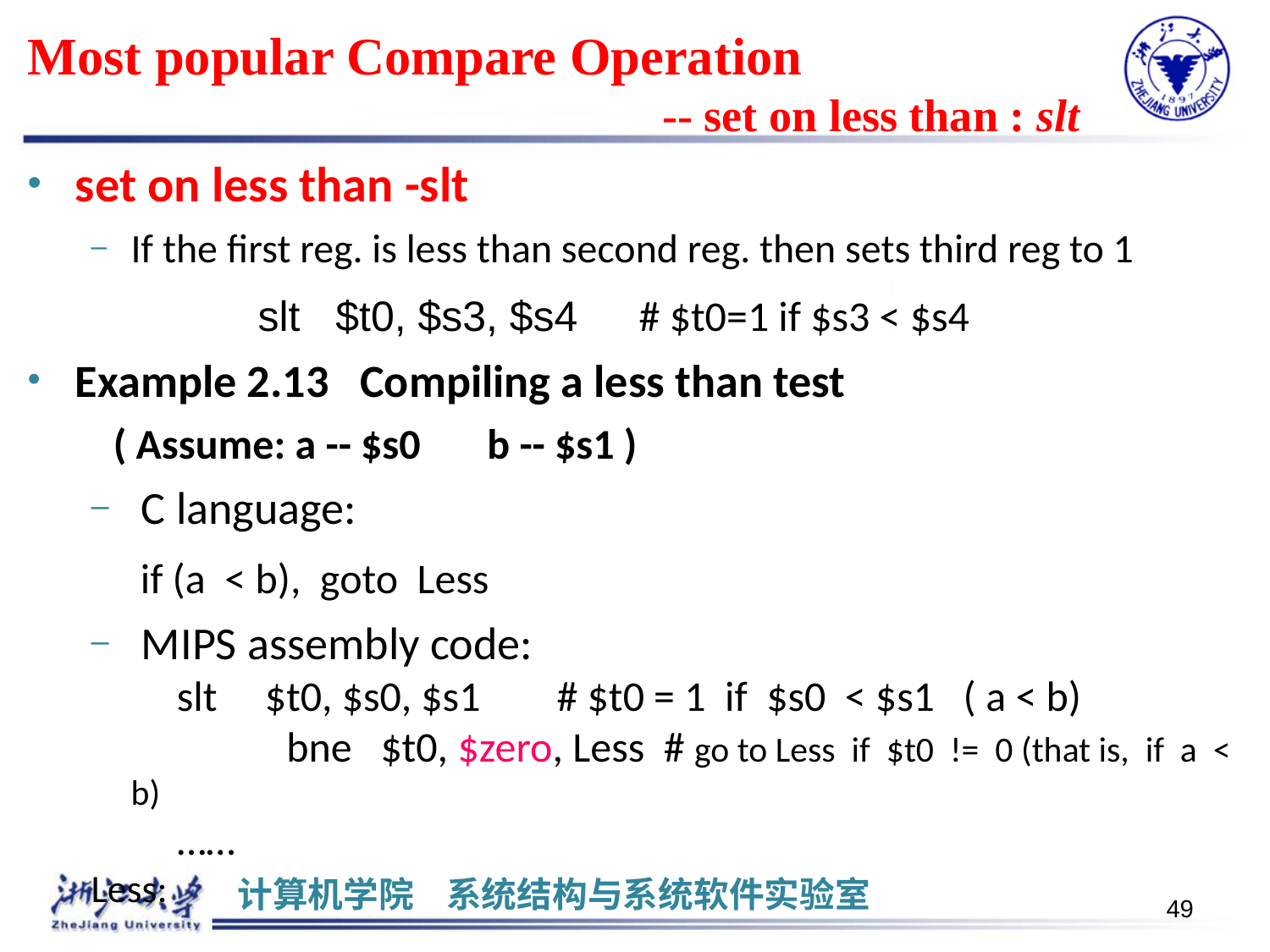

Most popular Compare Operation
					-- set on less than : slt
set on less than -slt
If the first reg. is less than second reg. then sets third reg to 1
 		slt   $t0, $s3, $s4	# $t0=1 if $s3 < $s4
Example 2.13   Compiling a less than test
         ( Assume: a -- $s0       b -- $s1 )
 C language:
	 if (a  < b),  goto  Less
 MIPS assembly code:
         slt     $t0, $s0, $s1        # $t0 = 1  if  $s0  < $s1   ( a < b)
		   bne   $t0, $zero, Less  # go to Less  if  $t0  !=  0 (that is,  if  a  <  b)
         ……
Less:
49